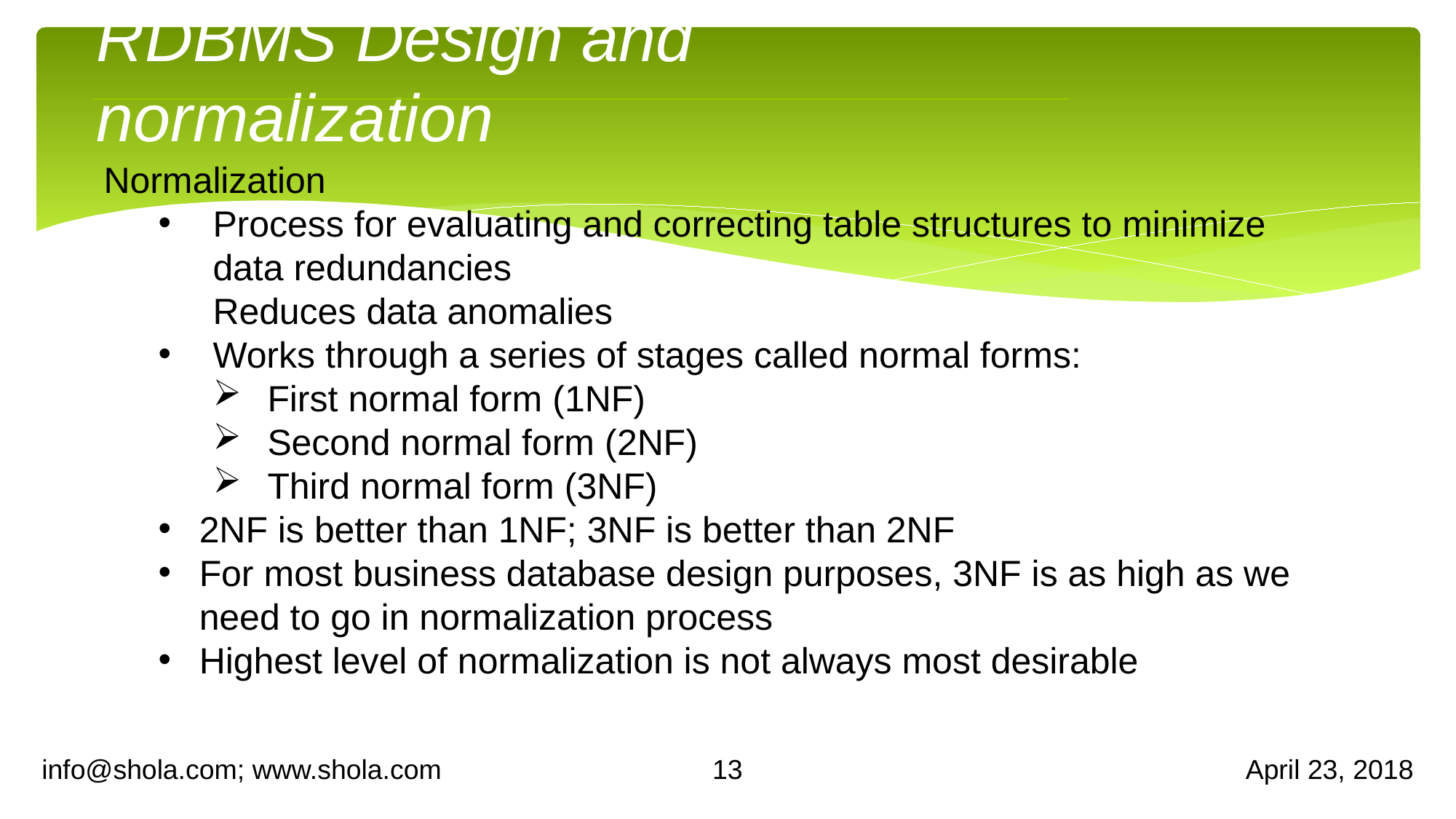

# RDBMS Design and normalization

Normalization
Process for evaluating and correcting table structures to minimize data redundancies
Reduces data anomalies
Works through a series of stages called normal forms:
First normal form (1NF)
Second normal form (2NF)
Third normal form (3NF)
2NF is better than 1NF; 3NF is better than 2NF
For most business database design purposes, 3NF is as high as we need to go in normalization process
Highest level of normalization is not always most desirable

13
info@shola.com; www.shola.com
April 23, 2018